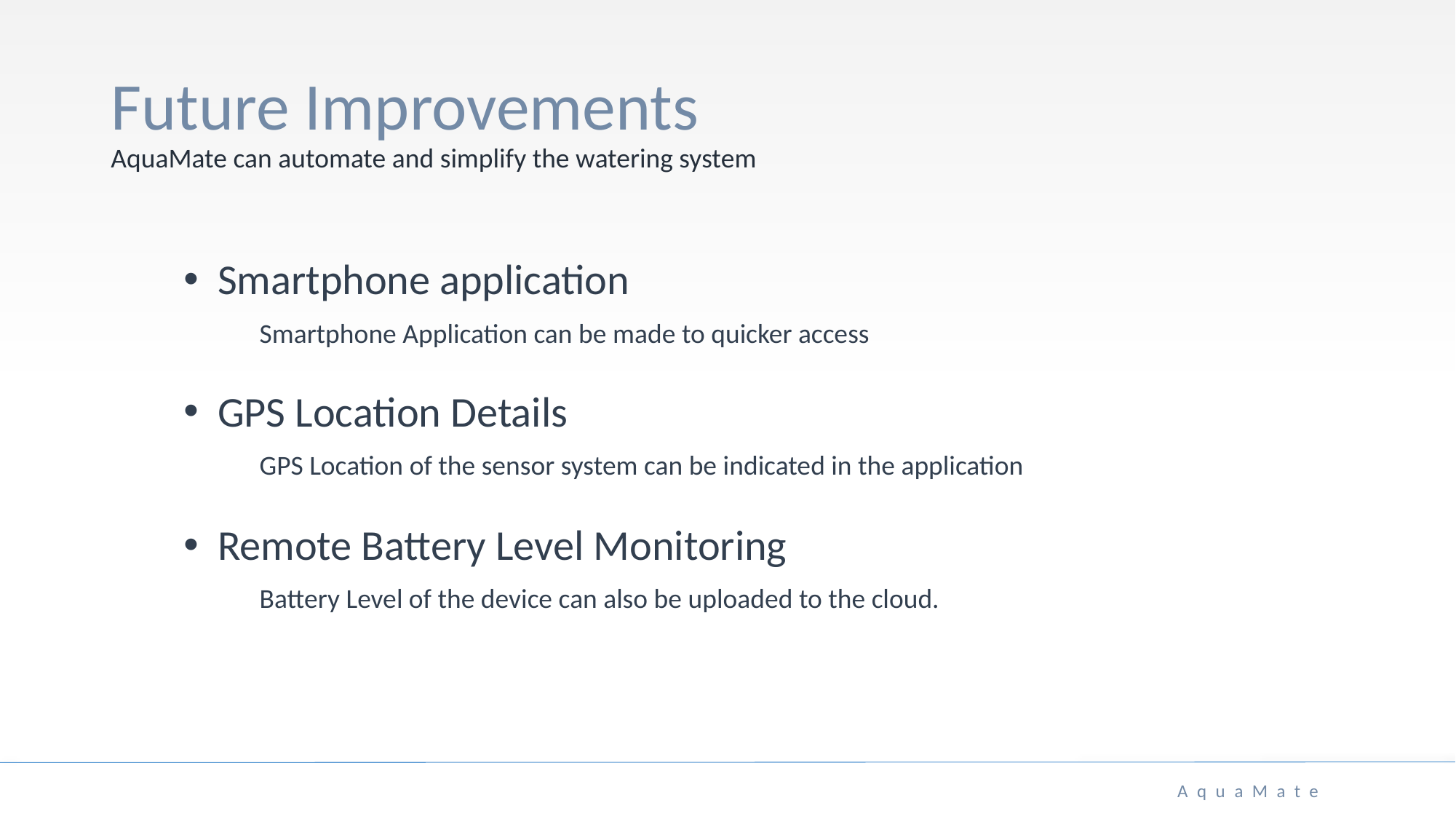

# Future Improvements AquaMate can automate and simplify the watering system
Smartphone application
     Smartphone Application can be made to quicker access

GPS Location Details
     GPS Location of the sensor system can be indicated in the application

Remote Battery Level Monitoring
     Battery Level of the device can also be uploaded to the cloud.

AquaMate